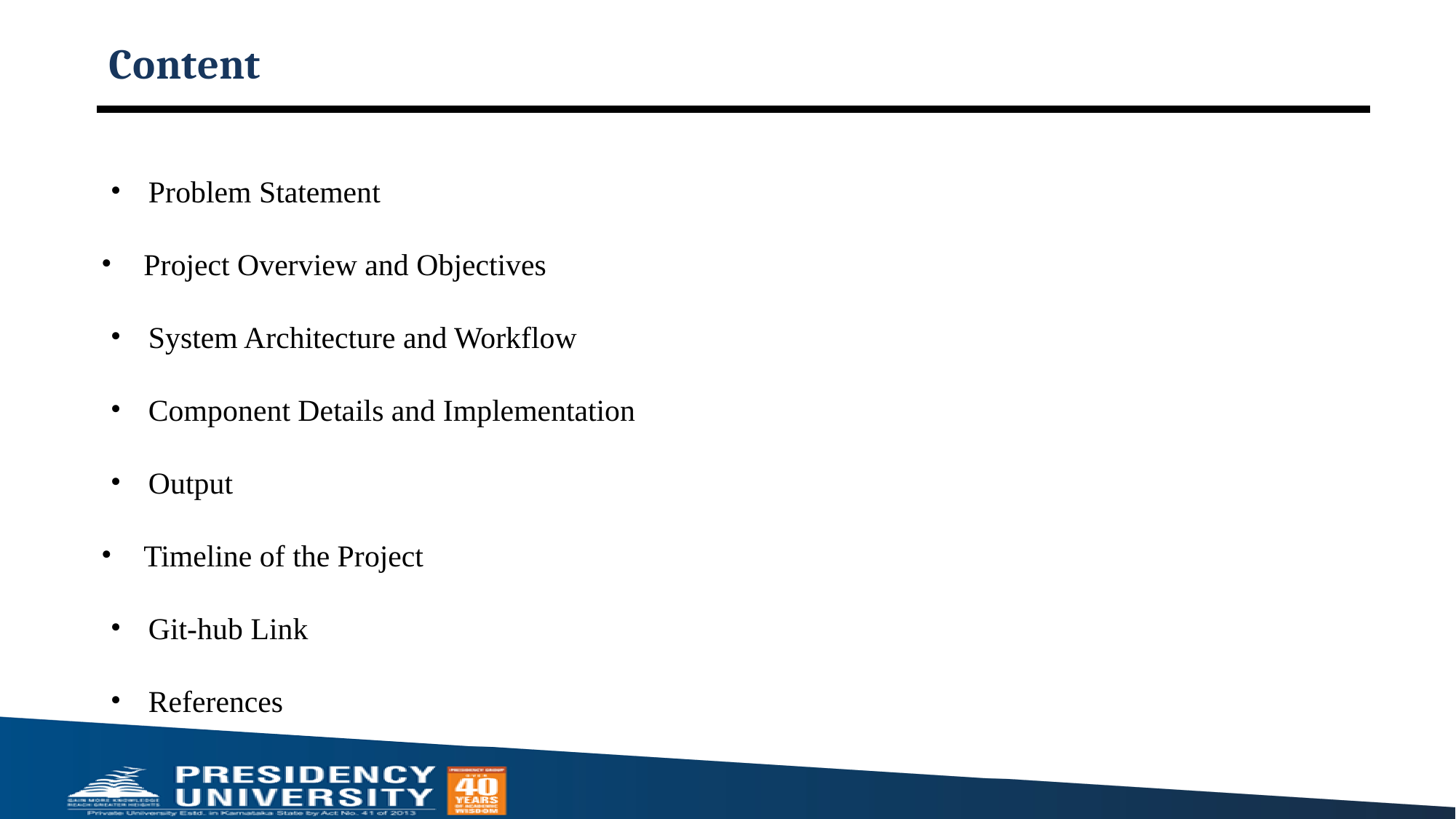

# Content
Problem Statement
Project Overview and Objectives
System Architecture and Workflow
Component Details and Implementation
Output
Timeline of the Project
Git-hub Link
References